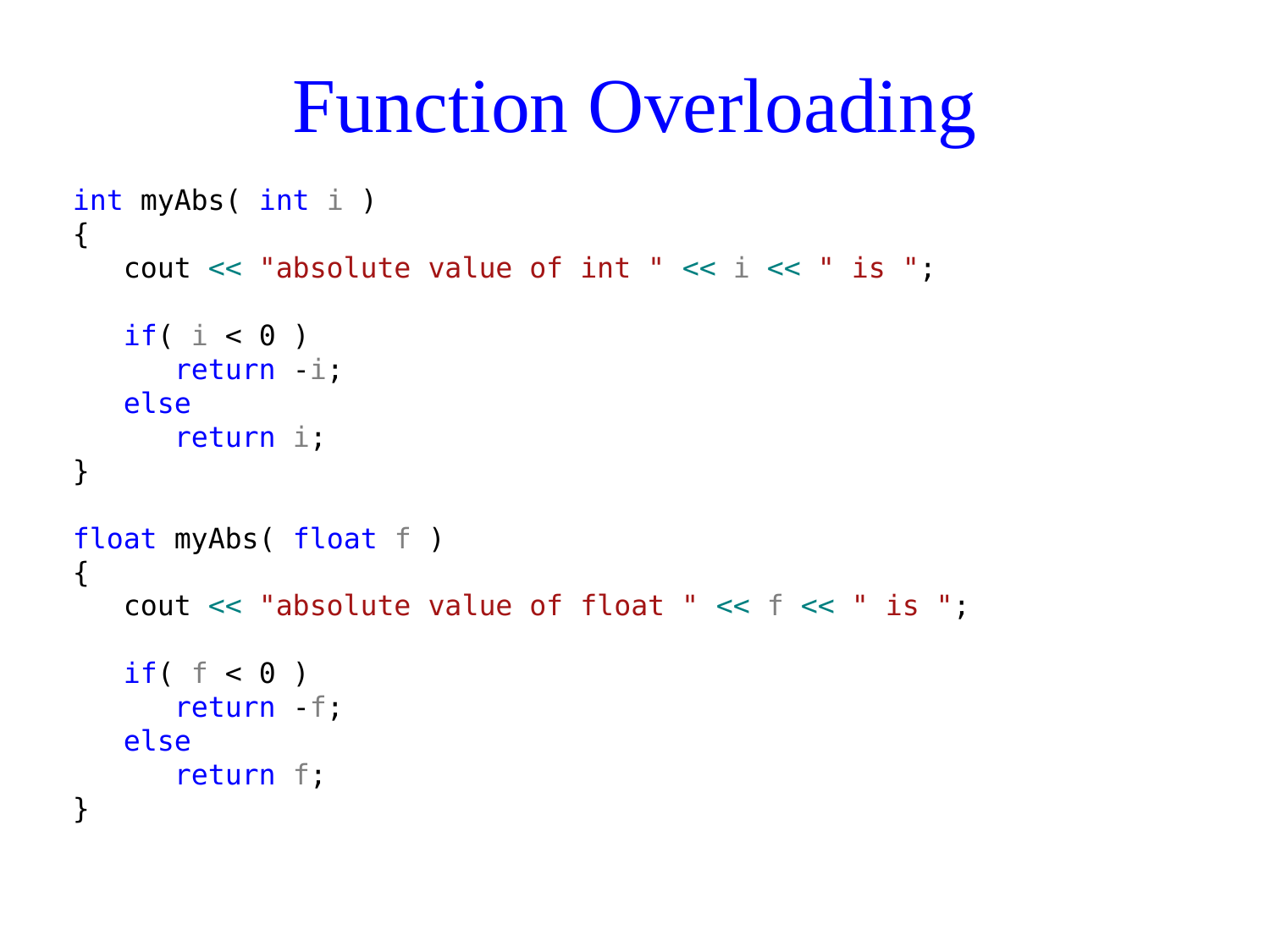

# Function Overloading
int myAbs( int i )
{
   cout << "absolute value of int " << i << " is ";

   if( i < 0 )
      return -i;
   else
      return i;
}

float myAbs( float f )
{
   cout << "absolute value of float " << f << " is ";

   if( f < 0 )
      return -f;
   else
      return f;
}